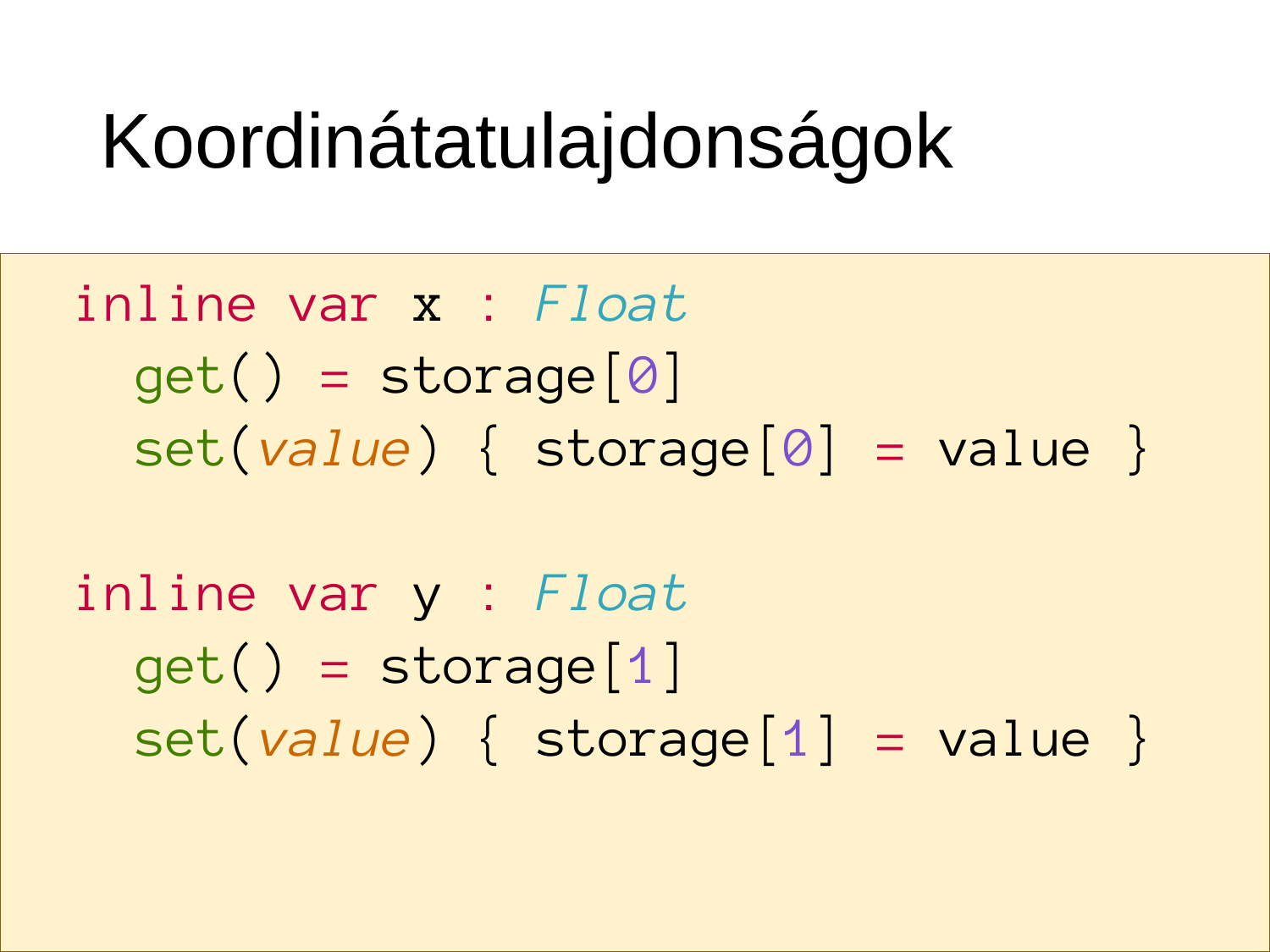

# Koordinátatulajdonságok
  inline var x : Float
    get() = storage[0]
    set(value) { storage[0] = value }

  inline var y : Float
    get() = storage[1]
    set(value) { storage[1] = value }